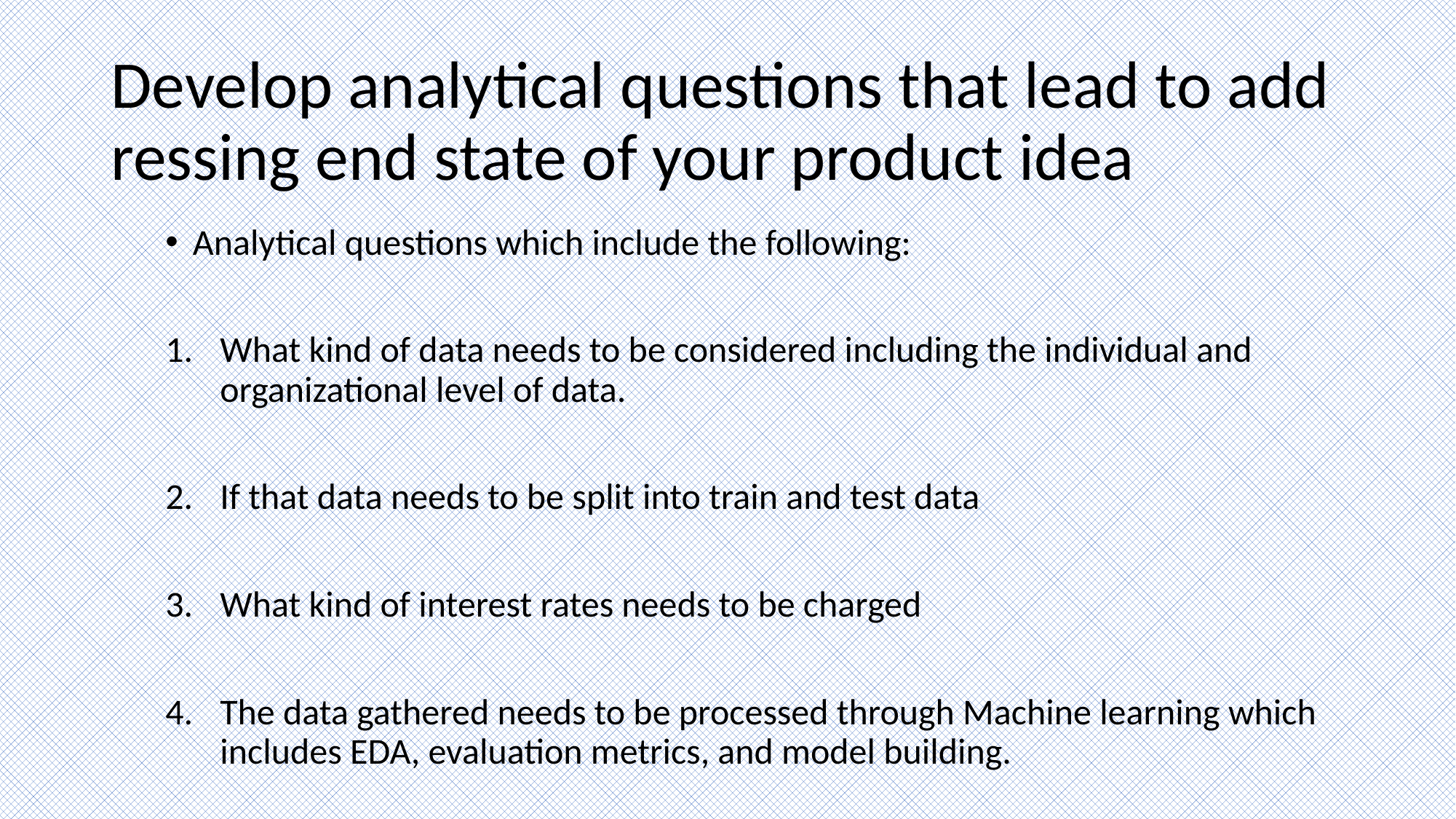

# Develop analytical questions that lead to addressing end state of your product idea
Analytical questions which include the following:

What kind of data needs to be considered including the individual and organizational level of data.

If that data needs to be split into train and test data

What kind of interest rates needs to be charged

The data gathered needs to be processed through Machine learning which includes EDA, evaluation metrics, and model building.